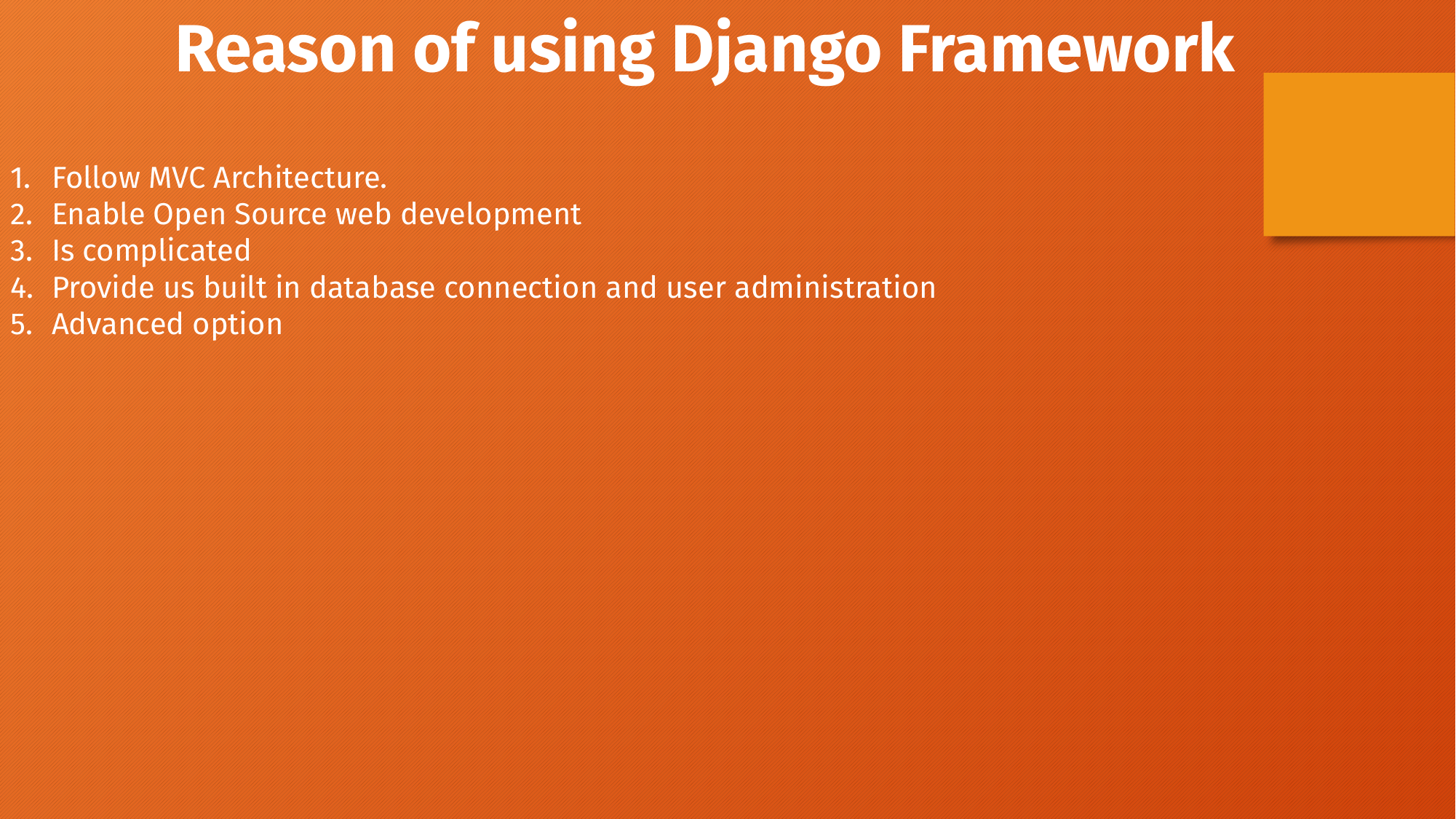

Reason of using Django Framework

Follow MVC Architecture.
Enable Open Source web development
Is complicated
Provide us built in database connection and user administration
Advanced option